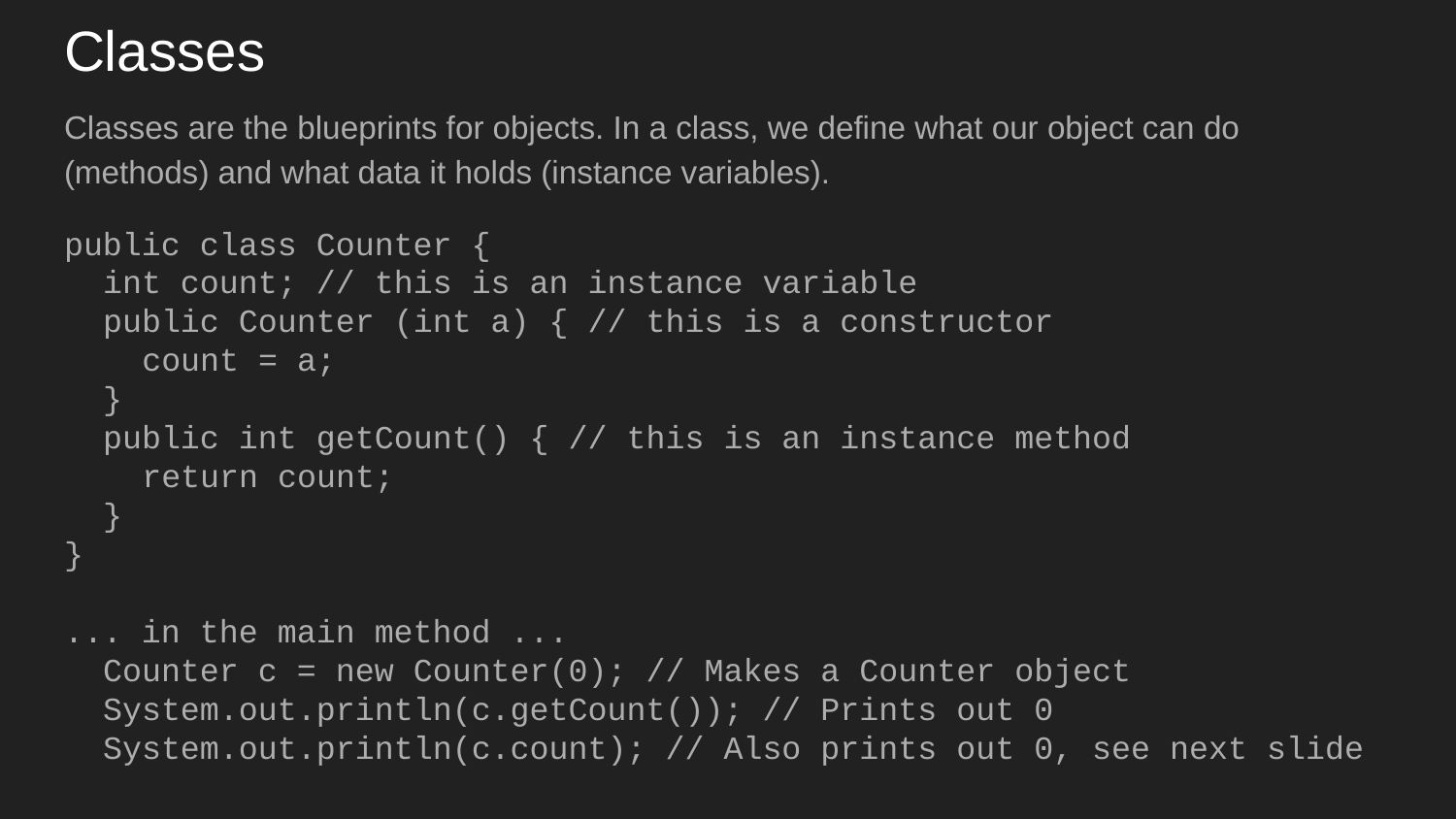

# Classes
Classes are the blueprints for objects. In a class, we define what our object can do (methods) and what data it holds (instance variables).
public class Counter {
  int count; // this is an instance variable
  public Counter (int a) { // this is a constructor
    count = a;
  }
  public int getCount() { // this is an instance method
    return count;
  }
}

... in the main method ...
  Counter c = new Counter(0); // Makes a Counter object
  System.out.println(c.getCount()); // Prints out 0
  System.out.println(c.count); // Also prints out 0, see next slide